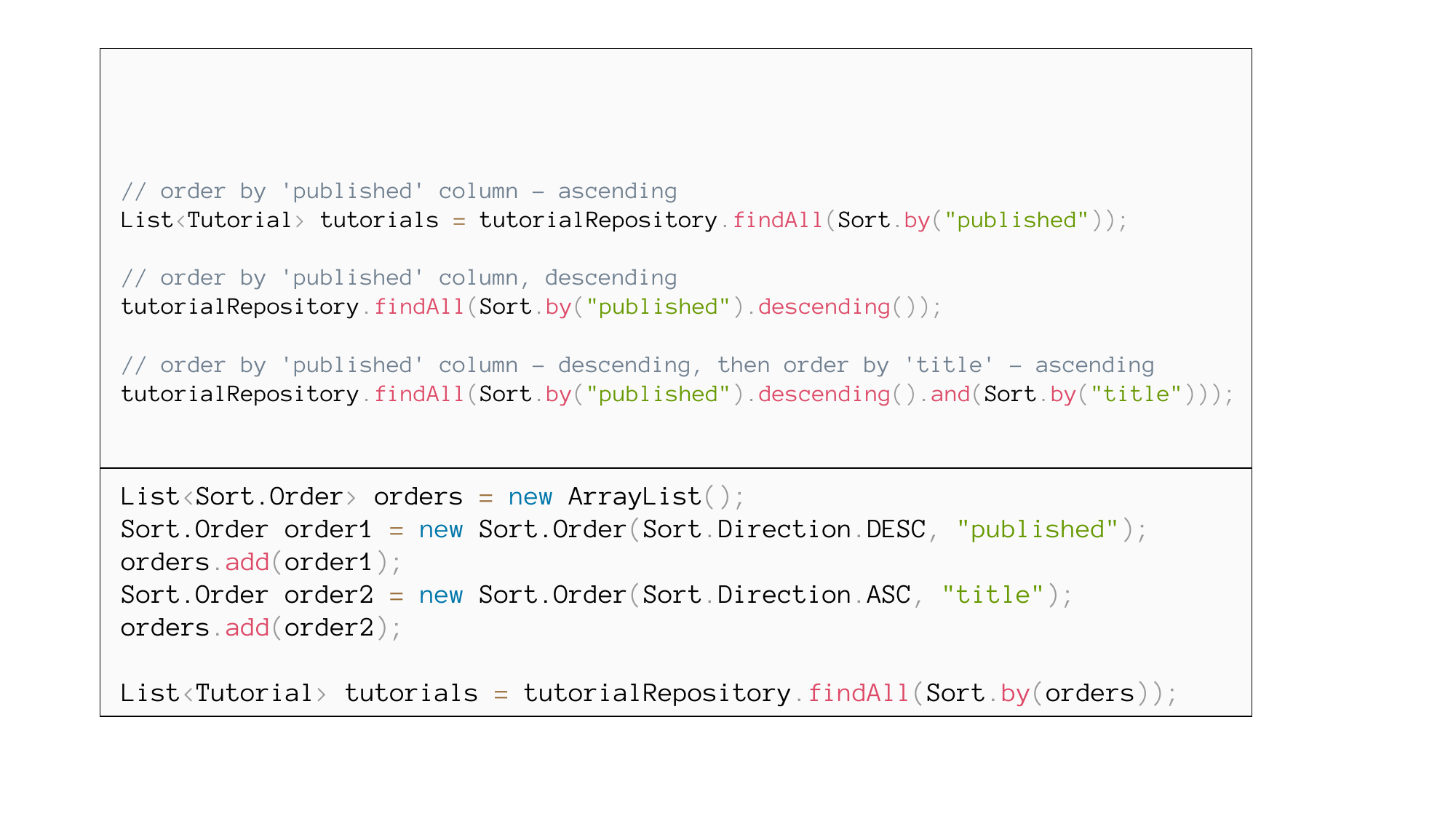

# Sort & Order object example
// order by 'published' column - ascending
List<Tutorial> tutorials = tutorialRepository.findAll(Sort.by("published"));

// order by 'published' column, descending
tutorialRepository.findAll(Sort.by("published").descending());

// order by 'published' column - descending, then order by 'title' - ascending
tutorialRepository.findAll(Sort.by("published").descending().and(Sort.by("title")));
List<Sort.Order> orders = new ArrayList();
Sort.Order order1 = new Sort.Order(Sort.Direction.DESC, "published");
orders.add(order1);
Sort.Order order2 = new Sort.Order(Sort.Direction.ASC, "title");
orders.add(order2);

List<Tutorial> tutorials = tutorialRepository.findAll(Sort.by(orders));